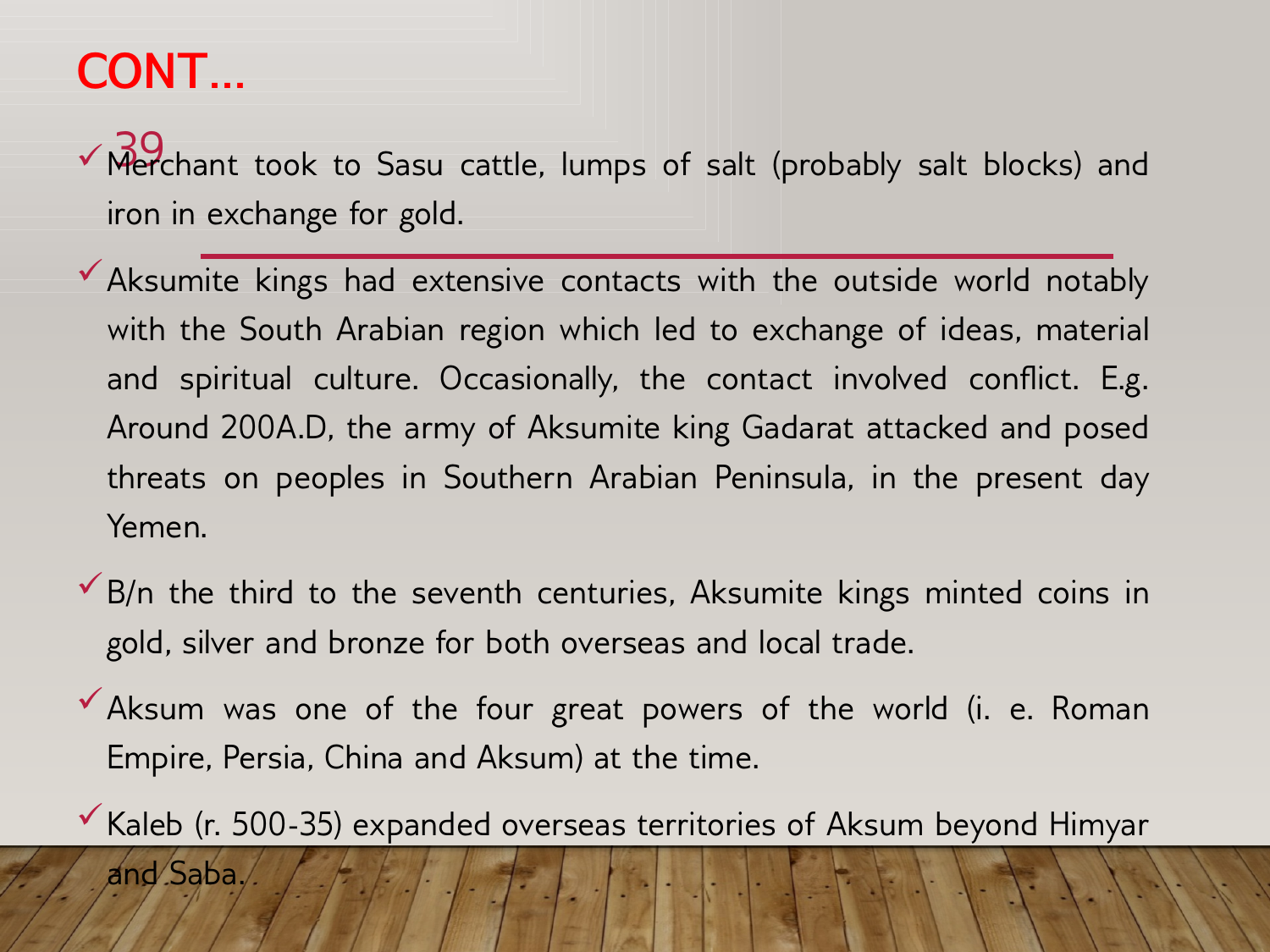

# Cont…
39
Merchant took to Sasu cattle, lumps of salt (probably salt blocks) and iron in exchange for gold.
Aksumite kings had extensive contacts with the outside world notably with the South Arabian region which led to exchange of ideas, material and spiritual culture. Occasionally, the contact involved conflict. E.g. Around 200A.D, the army of Aksumite king Gadarat attacked and posed threats on peoples in Southern Arabian Peninsula, in the present day Yemen.
B/n the third to the seventh centuries, Aksumite kings minted coins in gold, silver and bronze for both overseas and local trade.
Aksum was one of the four great powers of the world (i. e. Roman Empire, Persia, China and Aksum) at the time.
Kaleb (r. 500-35) expanded overseas territories of Aksum beyond Himyar and Saba.